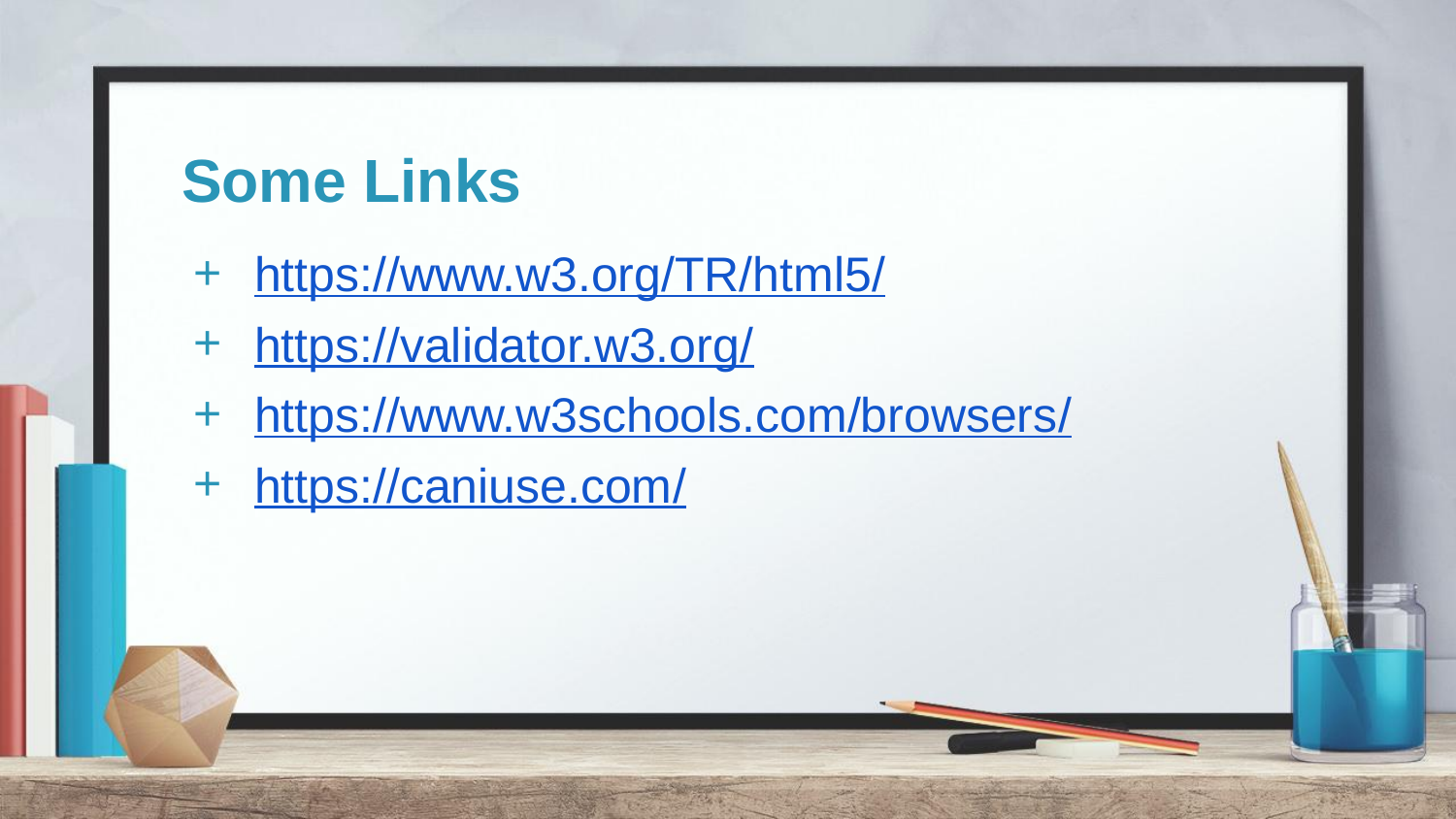

# Some Links
https://www.w3.org/TR/html5/
https://validator.w3.org/
https://www.w3schools.com/browsers/
https://caniuse.com/